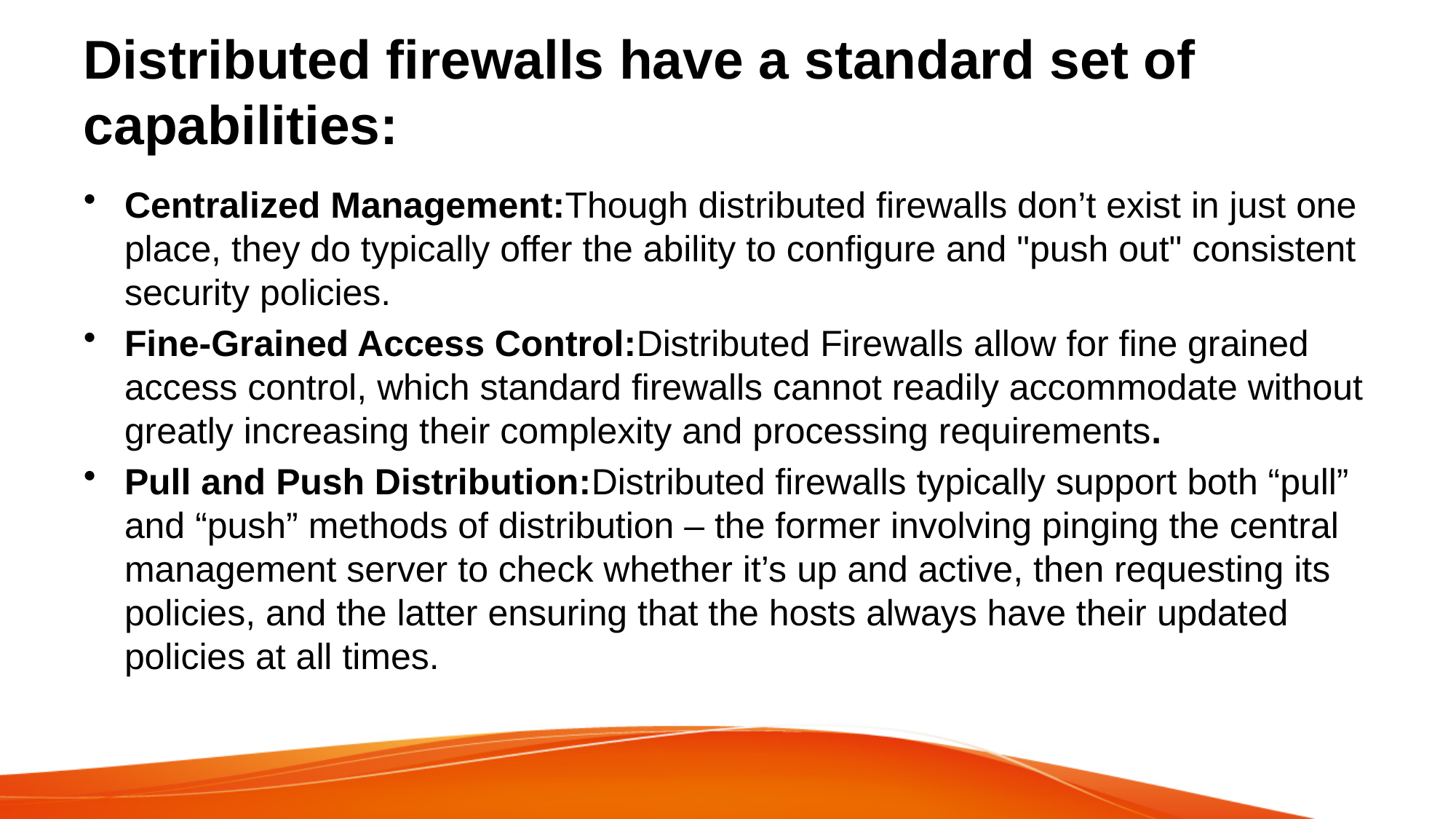

# Distributed firewalls have a standard set of capabilities:
Centralized Management:Though distributed firewalls don’t exist in just one place, they do typically offer the ability to configure and "push out" consistent security policies.
Fine-Grained Access Control:Distributed Firewalls allow for fine grained access control, which standard firewalls cannot readily accommodate without greatly increasing their complexity and processing requirements.
Pull and Push Distribution:Distributed firewalls typically support both “pull” and “push” methods of distribution – the former involving pinging the central management server to check whether it’s up and active, then requesting its policies, and the latter ensuring that the hosts always have their updated policies at all times.